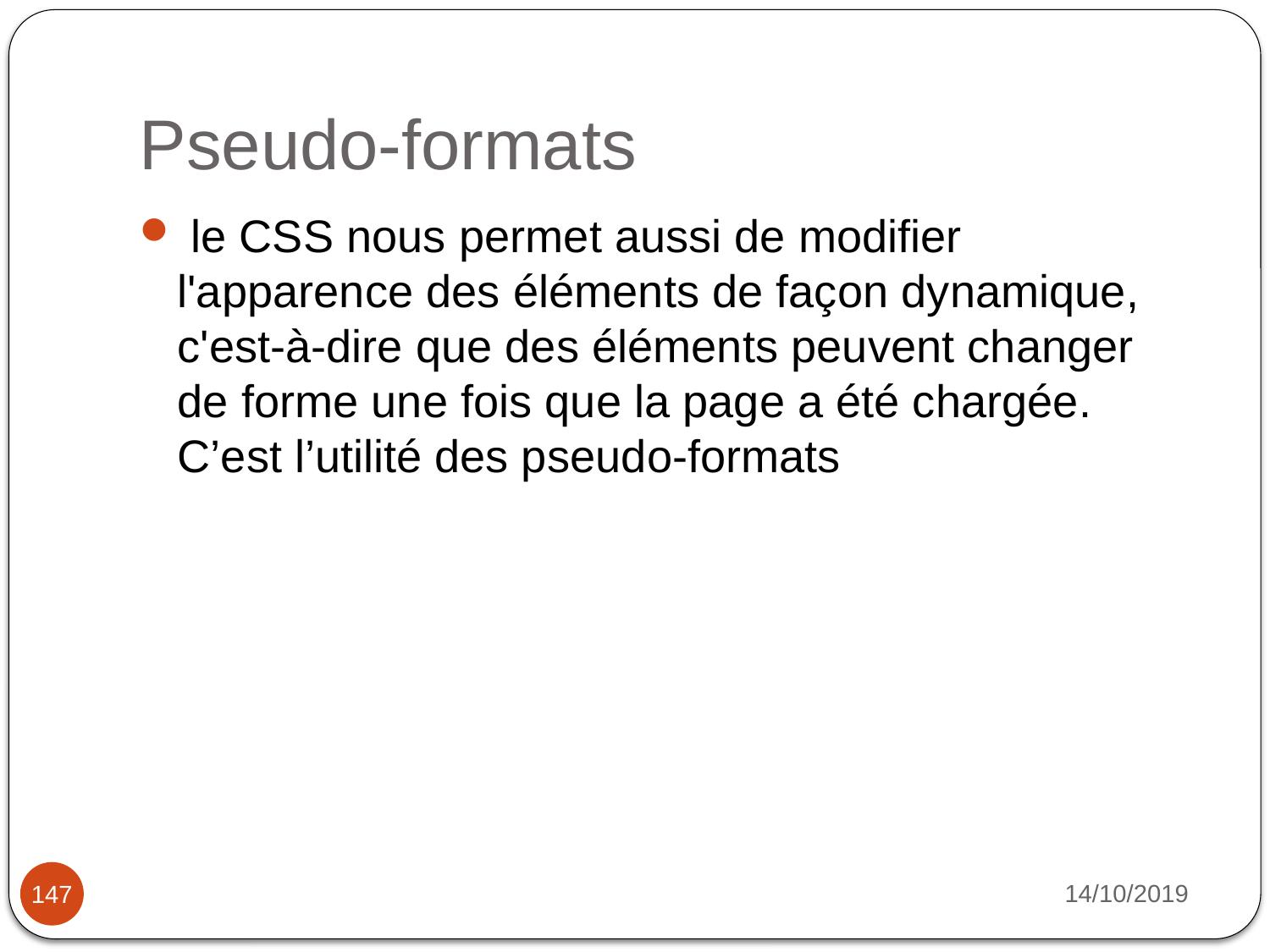

# Pseudo-formats
 le CSS nous permet aussi de modifier l'apparence des éléments de façon dynamique, c'est-à-dire que des éléments peuvent changer de forme une fois que la page a été chargée. C’est l’utilité des pseudo-formats

14/10/2019
147